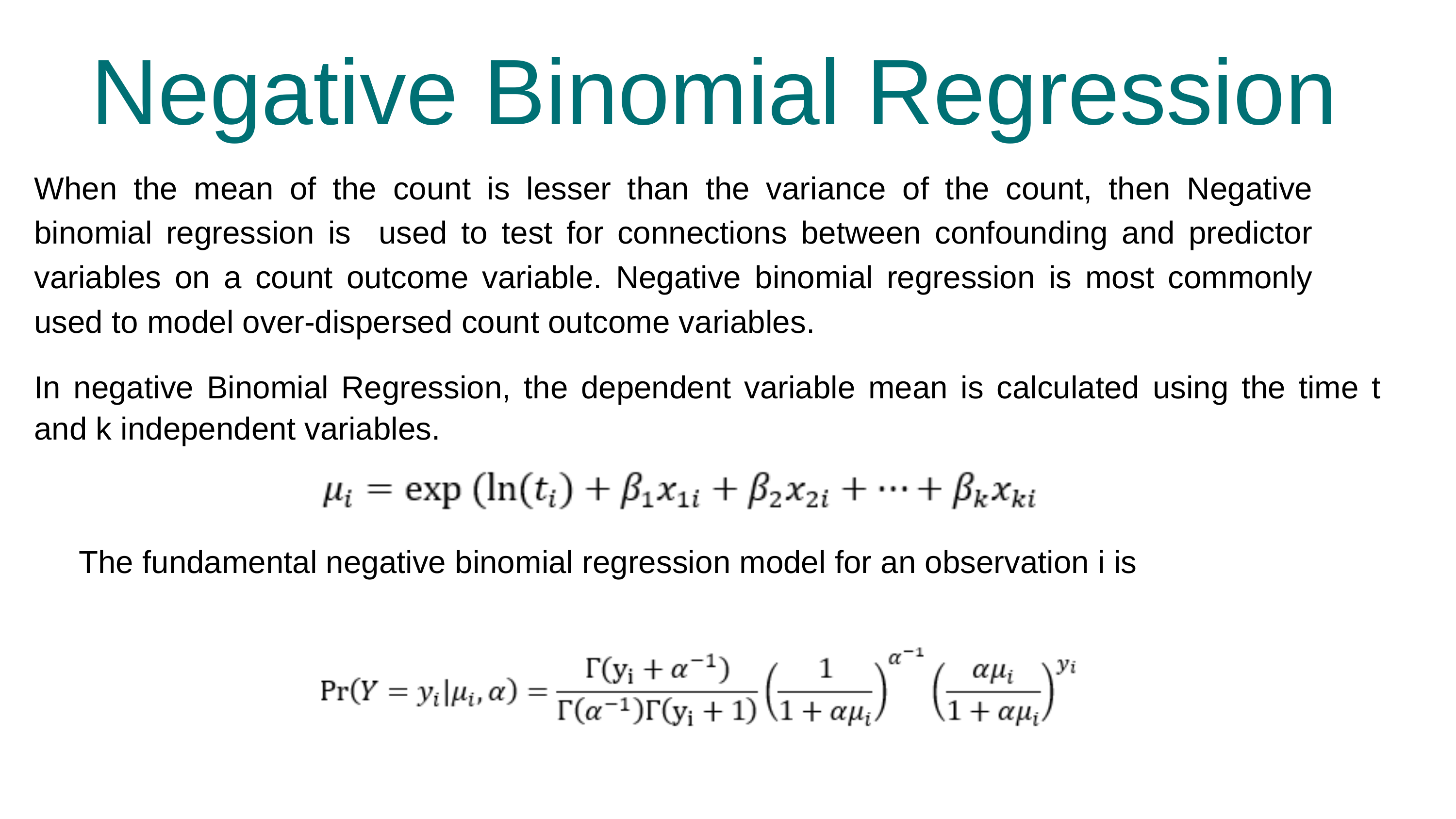

Negative Binomial Regression
When the mean of the count is lesser than the variance of the count, then Negative binomial regression is  used to test for connections between confounding and predictor variables on a count outcome variable. Negative binomial regression is most commonly used to model over-dispersed count outcome variables.
In negative Binomial Regression, the dependent variable mean is calculated using the time t and k independent variables.

The fundamental negative binomial regression model for an observation i is